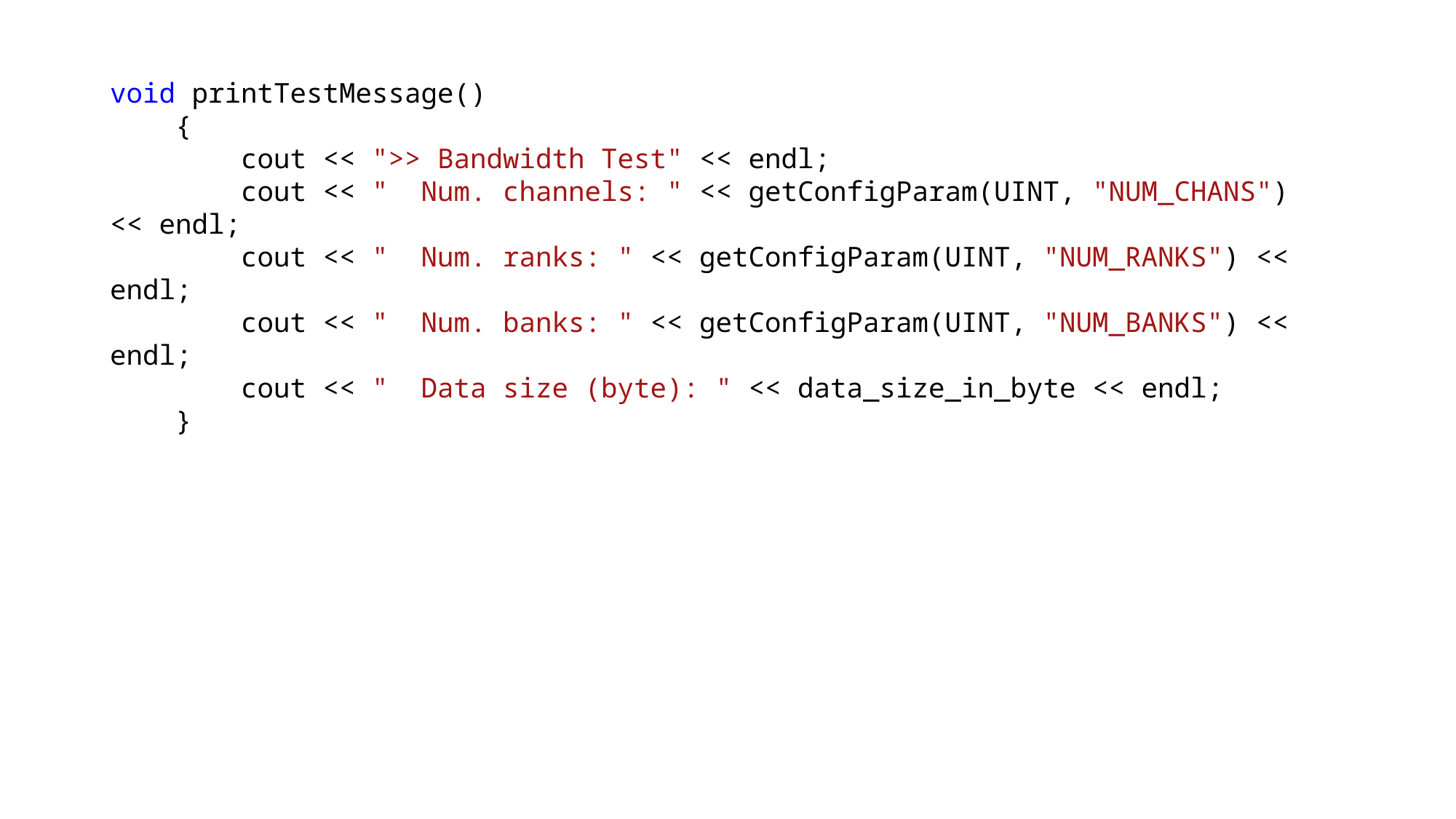

void printTestMessage()
    {
        cout << ">> Bandwidth Test" << endl;
        cout << "  Num. channels: " << getConfigParam(UINT, "NUM_CHANS") << endl;
        cout << "  Num. ranks: " << getConfigParam(UINT, "NUM_RANKS") << endl;
        cout << "  Num. banks: " << getConfigParam(UINT, "NUM_BANKS") << endl;
        cout << "  Data size (byte): " << data_size_in_byte << endl;
    }